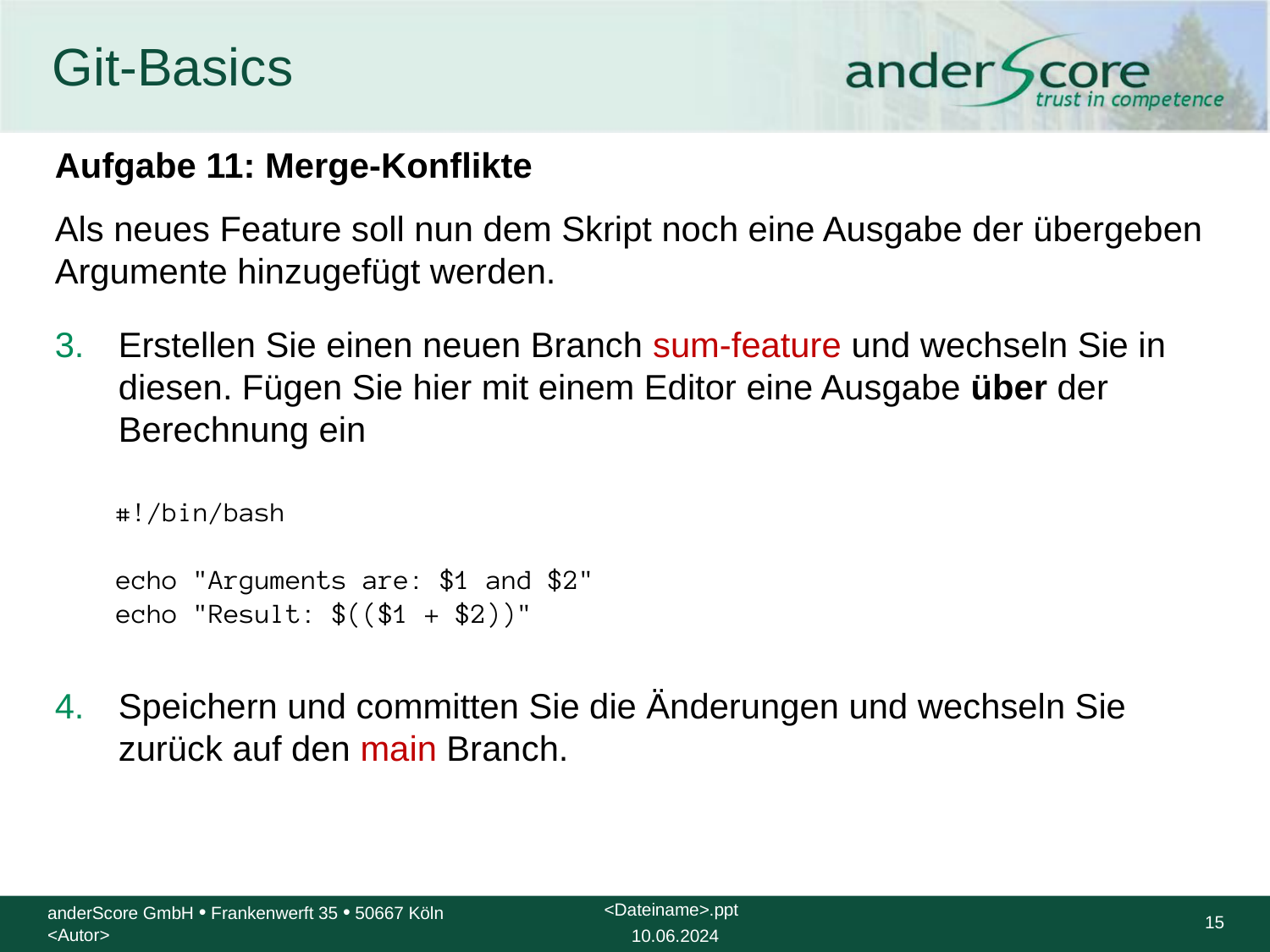

# Git-Basics
Aufgabe 11: Merge-Konflikte
Als neues Feature soll nun dem Skript noch eine Ausgabe der übergeben Argumente hinzugefügt werden.
Erstellen Sie einen neuen Branch sum-feature und wechseln Sie in diesen. Fügen Sie hier mit einem Editor eine Ausgabe über der Berechnung ein
#!/bin/bash

echo "Arguments are: $1 and $2"
echo "Result: $(($1 + $2))"
Speichern und committen Sie die Änderungen und wechseln Sie zurück auf den main Branch.